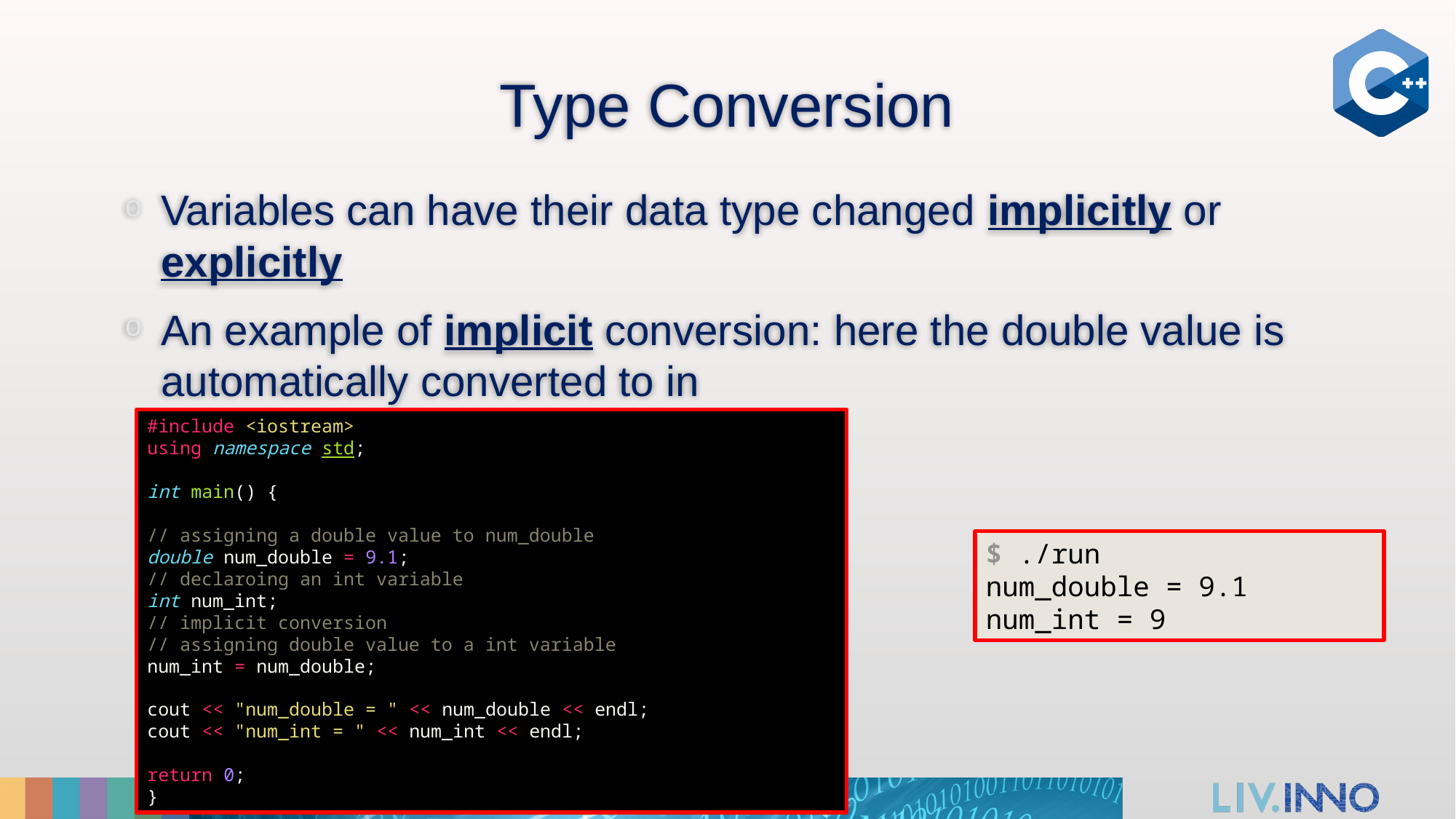

# Type Conversion
Variables can have their data type changed implicitly or explicitly
An example of implicit conversion: here the double value is automatically converted to in
#include <iostream>
using namespace std;
int main() {
// assigning a double value to num_double
double num_double = 9.1;
// declaroing an int variable
int num_int;
// implicit conversion
// assigning double value to a int variable
num_int = num_double;

cout << "num_double = " << num_double << endl;
cout << "num_int = " << num_int << endl;
return 0;
}
$ ./run
num_double = 9.1
num_int = 9